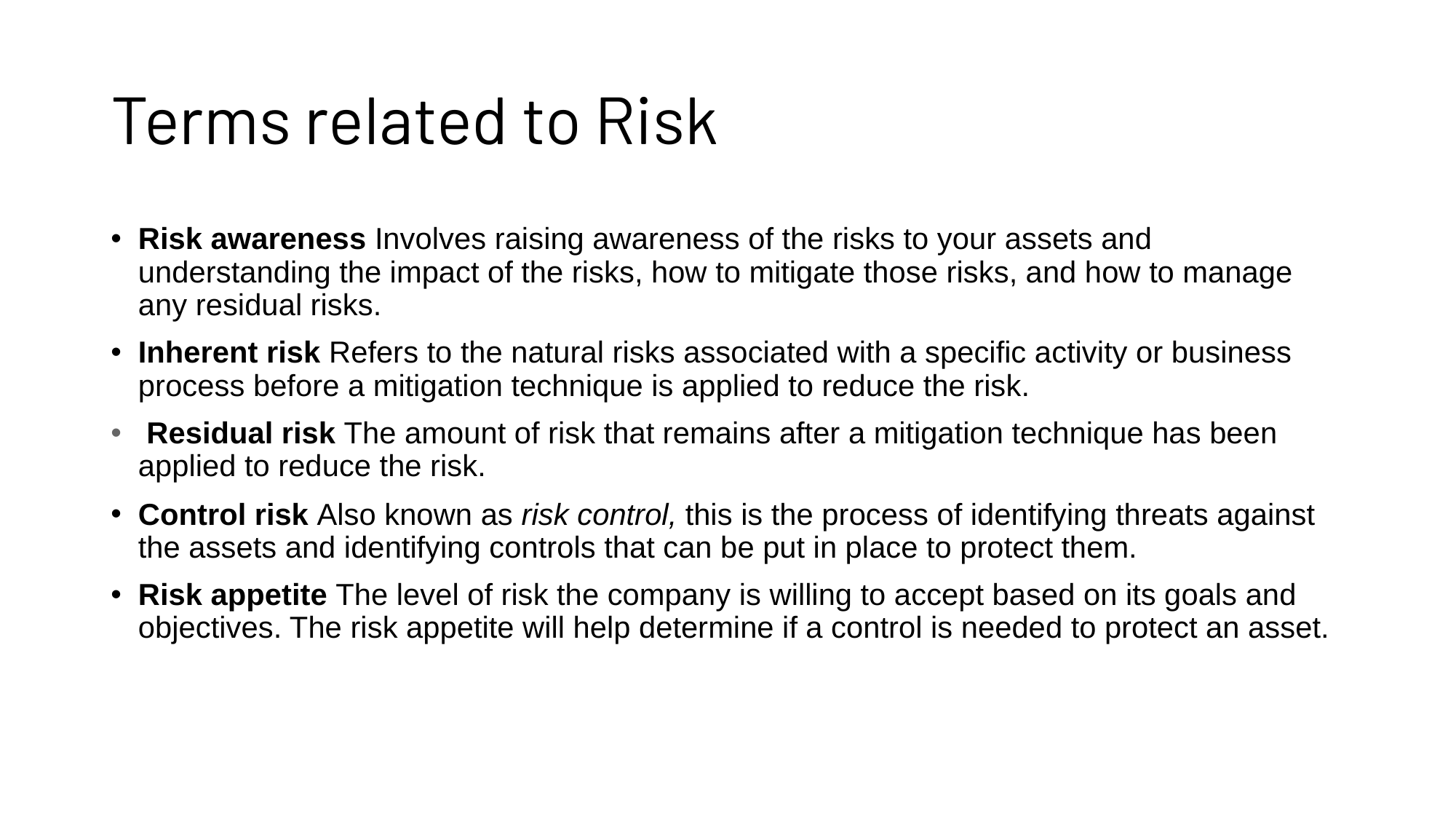

# Terms related to Risk
Risk awareness Involves raising awareness of the risks to your assets and understanding the impact of the risks, how to mitigate those risks, and how to manage any residual risks.
Inherent risk Refers to the natural risks associated with a specific activity or business process before a mitigation technique is applied to reduce the risk.
 Residual risk The amount of risk that remains after a mitigation technique has been applied to reduce the risk.
Control risk Also known as risk control, this is the process of identifying threats against the assets and identifying controls that can be put in place to protect them.
Risk appetite The level of risk the company is willing to accept based on its goals and objectives. The risk appetite will help determine if a control is needed to protect an asset.